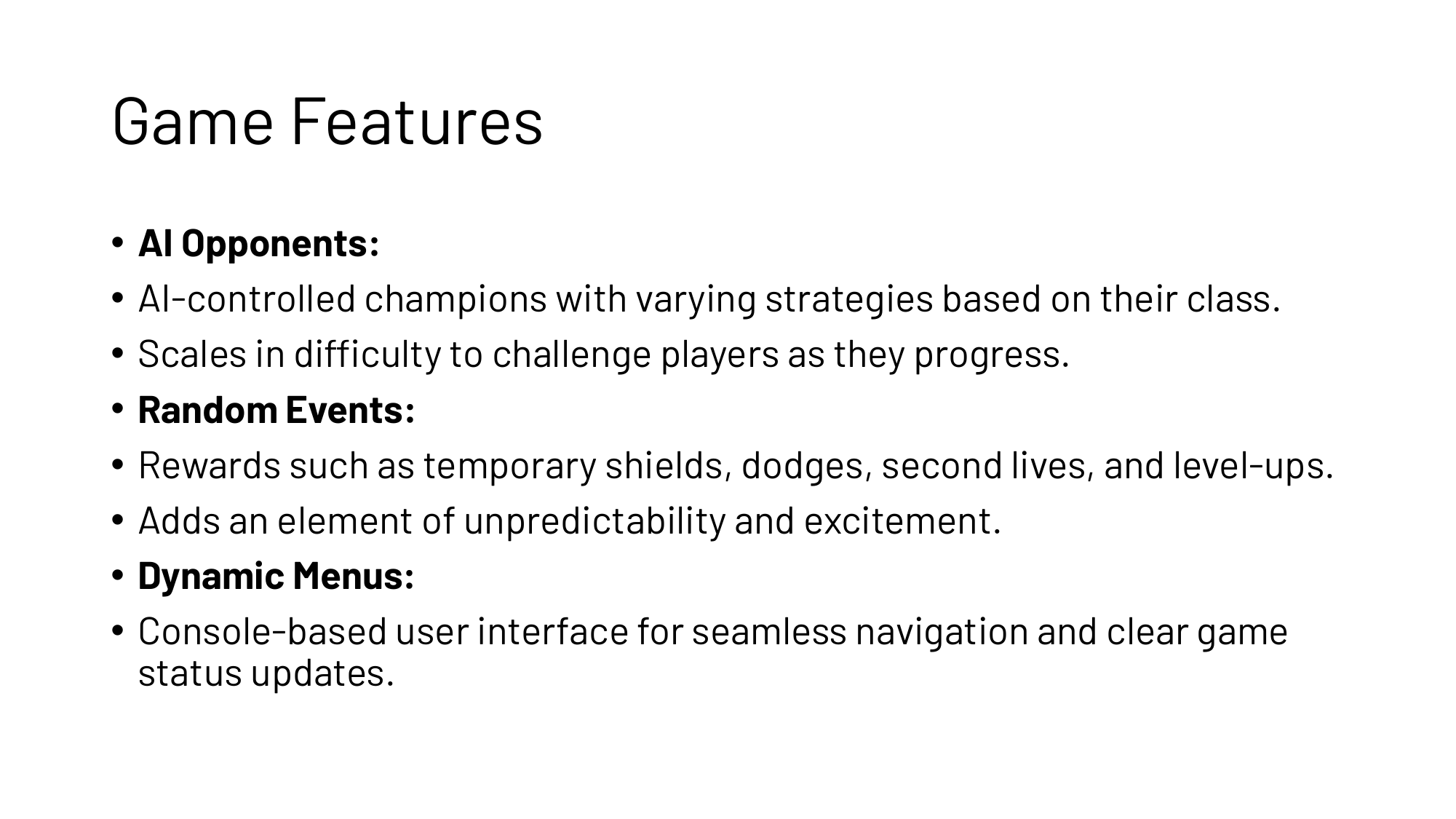

# Game Features
AI Opponents:
AI-controlled champions with varying strategies based on their class.
Scales in difficulty to challenge players as they progress.
Random Events:
Rewards such as temporary shields, dodges, second lives, and level-ups.
Adds an element of unpredictability and excitement.
Dynamic Menus:
Console-based user interface for seamless navigation and clear game status updates.